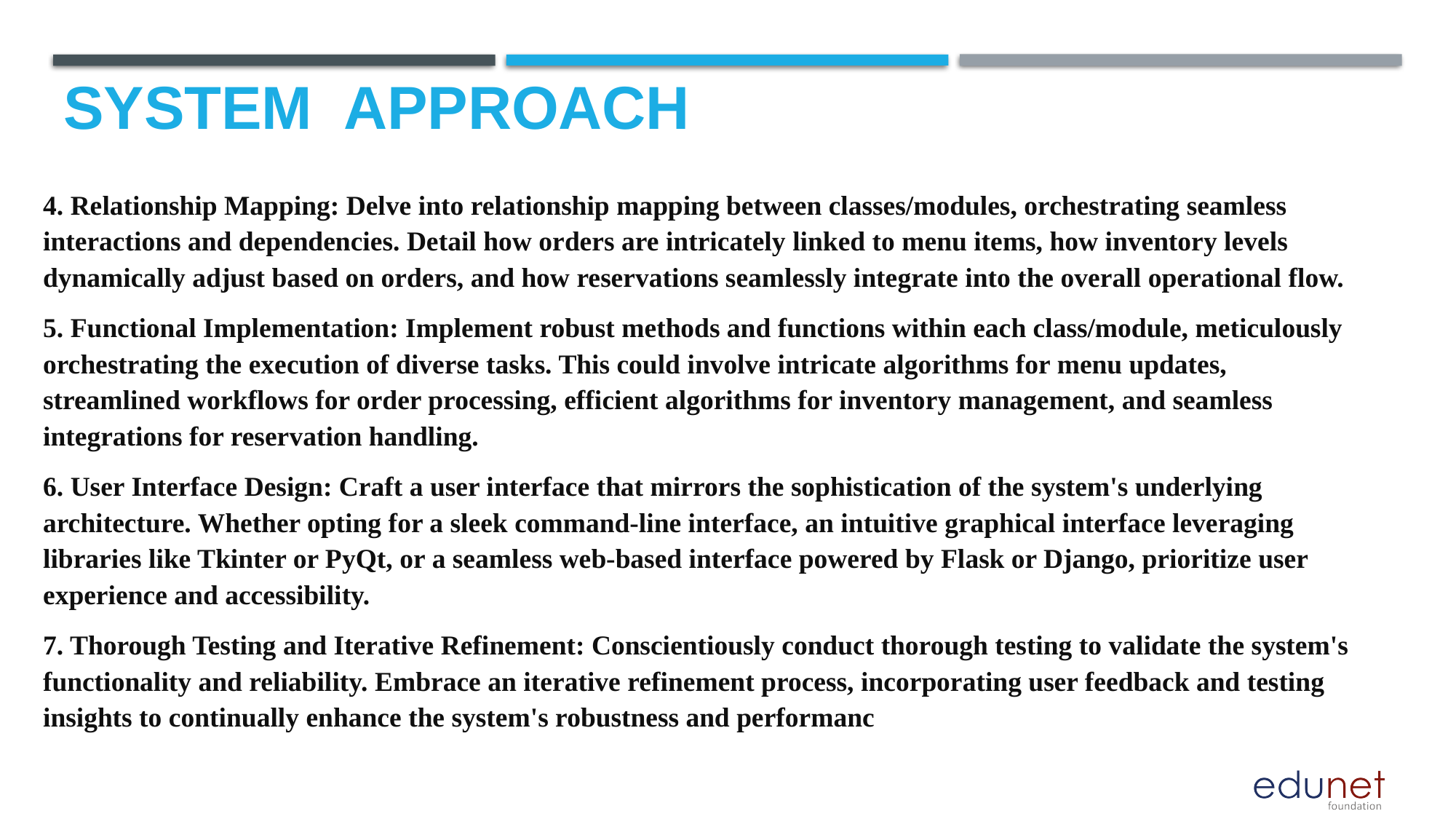

# System  Approach

4. Relationship Mapping: Delve into relationship mapping between classes/modules, orchestrating seamless interactions and dependencies. Detail how orders are intricately linked to menu items, how inventory levels dynamically adjust based on orders, and how reservations seamlessly integrate into the overall operational flow.
5. Functional Implementation: Implement robust methods and functions within each class/module, meticulously orchestrating the execution of diverse tasks. This could involve intricate algorithms for menu updates, streamlined workflows for order processing, efficient algorithms for inventory management, and seamless integrations for reservation handling.
6. User Interface Design: Craft a user interface that mirrors the sophistication of the system's underlying architecture. Whether opting for a sleek command-line interface, an intuitive graphical interface leveraging libraries like Tkinter or PyQt, or a seamless web-based interface powered by Flask or Django, prioritize user experience and accessibility.
7. Thorough Testing and Iterative Refinement: Conscientiously conduct thorough testing to validate the system's functionality and reliability. Embrace an iterative refinement process, incorporating user feedback and testing insights to continually enhance the system's robustness and performanc